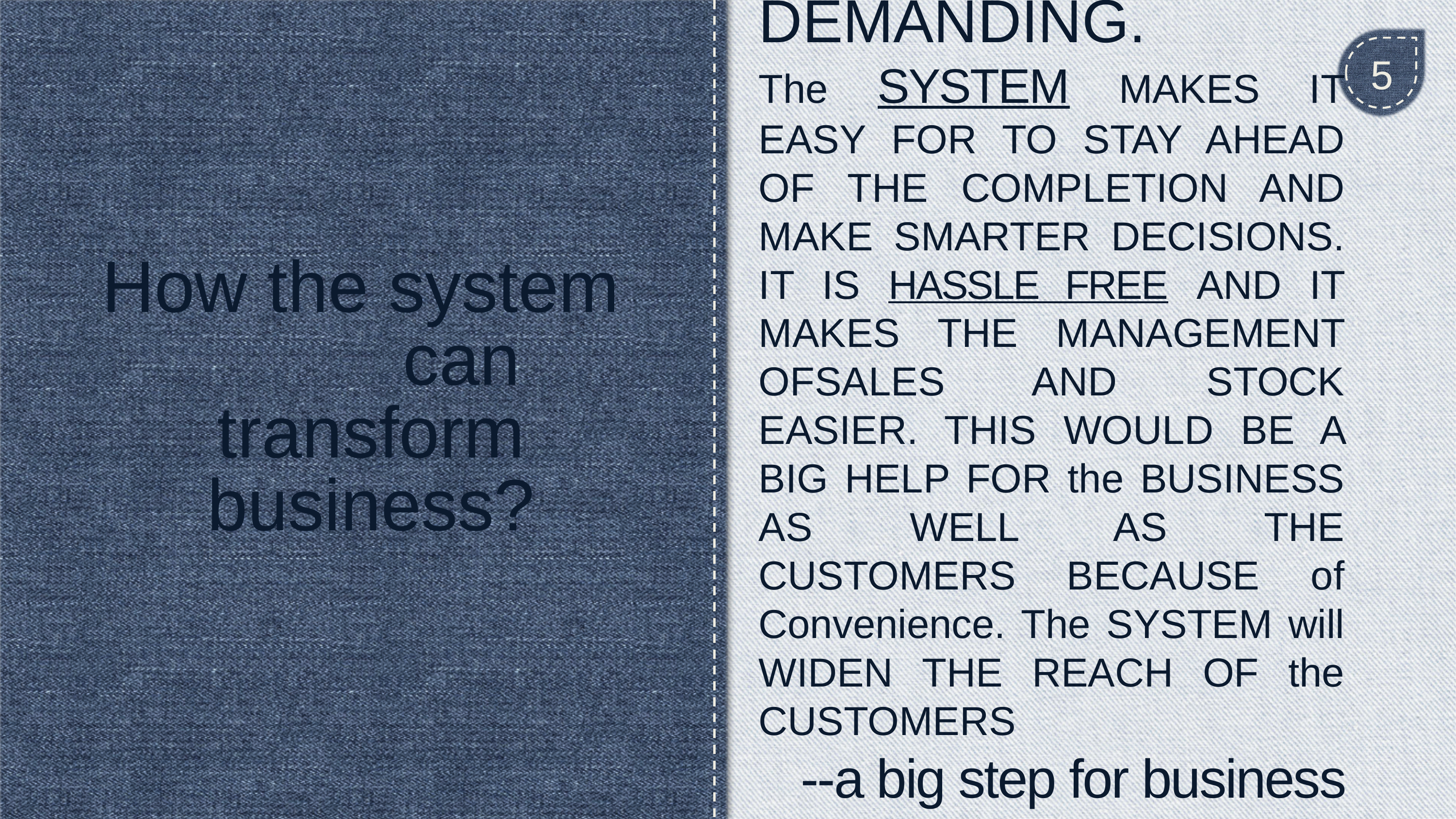

5
RETAIL IS DEMANDING.
The SYSTEM MAKES IT EASY FOR TO STAY AHEAD OF THE COMPLETION AND MAKE SMARTER DECISIONS. IT IS HASSLE FREE AND IT MAKES THE MANAGEMENT OFSALES AND STOCK EASIER. THIS WOULD BE A BIG HELP FOR the BUSINESS AS WELL AS THE CUSTOMERS BECAUSE of Convenience. The SYSTEM will WIDEN THE REACH OF the CUSTOMERS
 --a big step for business success.

How the system           can transform business?